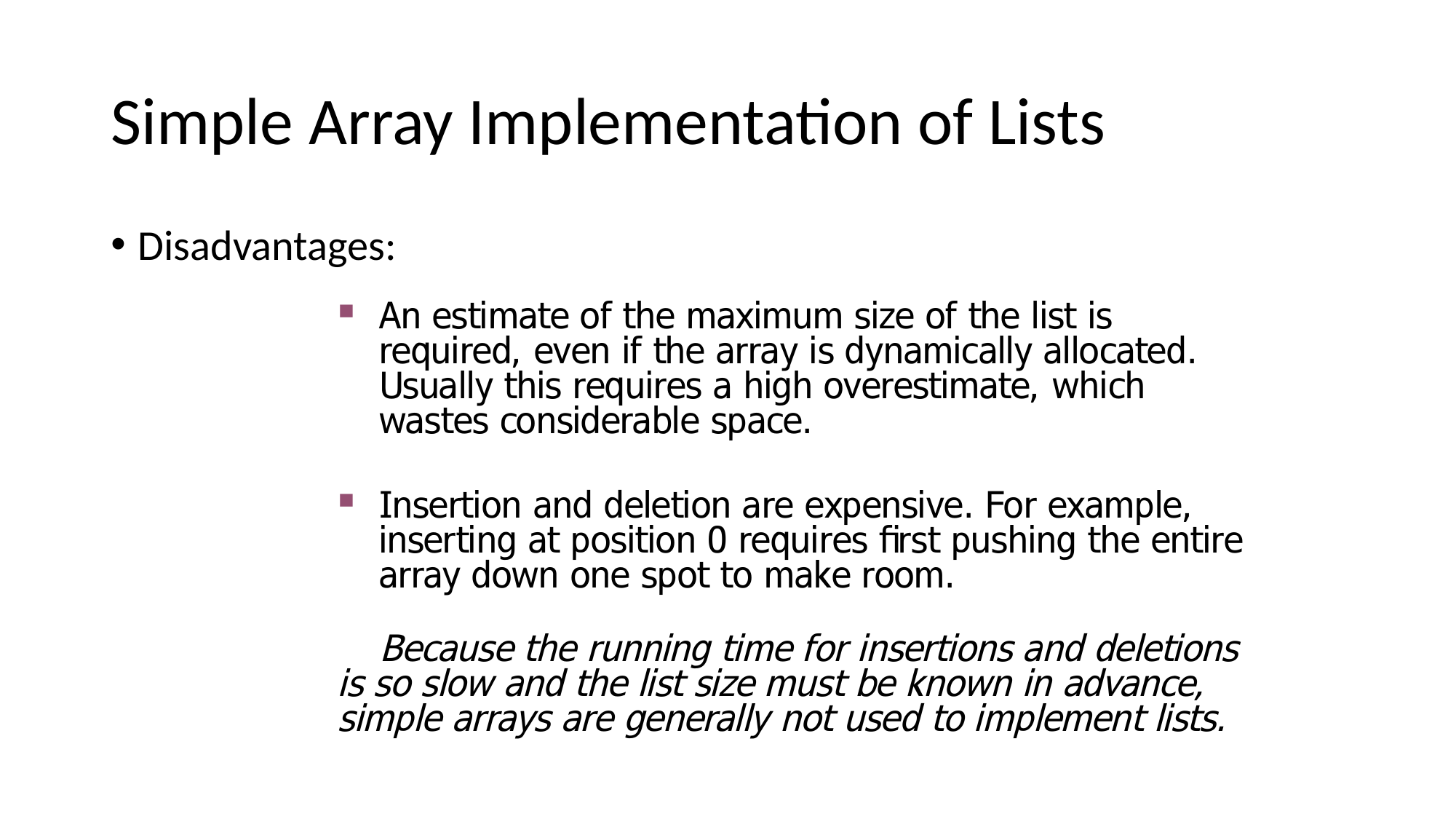

# Simple Array Implementation of Lists
Disadvantages:
An estimate of the maximum size of the list is required, even if the array is dynamically allocated. Usually this requires a high overestimate, which wastes considerable space.

Insertion and deletion are expensive. For example, inserting at position 0 requires first pushing the entire array down one spot to make room.
Because the running time for insertions and deletions is so slow and the list size must be known in advance, simple arrays are generally not used to implement lists.